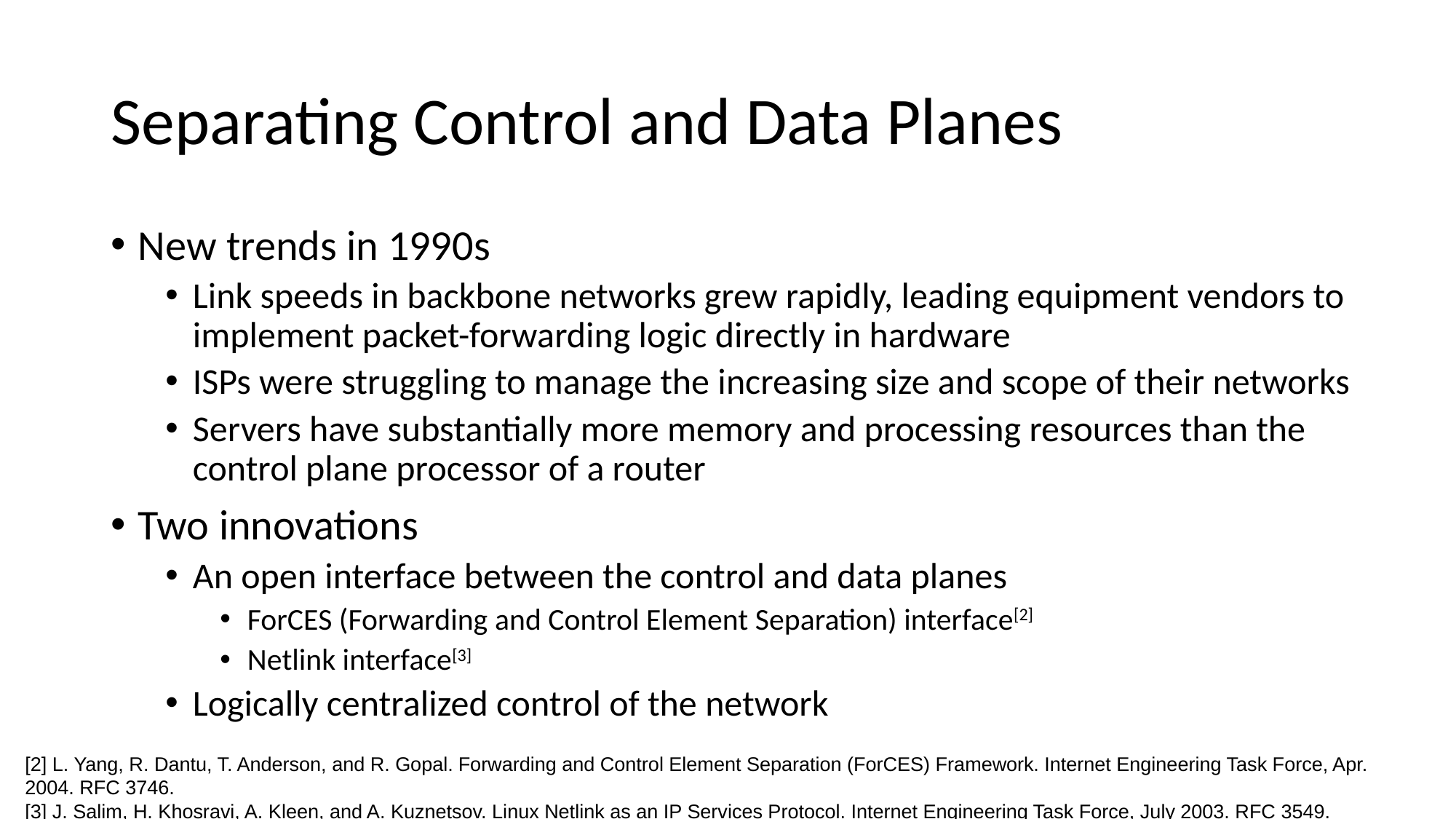

# Separating Control and Data Planes
New trends in 1990s
Link speeds in backbone networks grew rapidly, leading equipment vendors to implement packet-forwarding logic directly in hardware
ISPs were struggling to manage the increasing size and scope of their networks
Servers have substantially more memory and processing resources than the control plane processor of a router
Two innovations
An open interface between the control and data planes
ForCES (Forwarding and Control Element Separation) interface[2]
Netlink interface[3]
Logically centralized control of the network
[2] L. Yang, R. Dantu, T. Anderson, and R. Gopal. Forwarding and Control Element Separation (ForCES) Framework. Internet Engineering Task Force, Apr. 2004. RFC 3746.
[3] J. Salim, H. Khosravi, A. Kleen, and A. Kuznetsov. Linux Netlink as an IP Services Protocol. Internet Engineering Task Force, July 2003. RFC 3549.